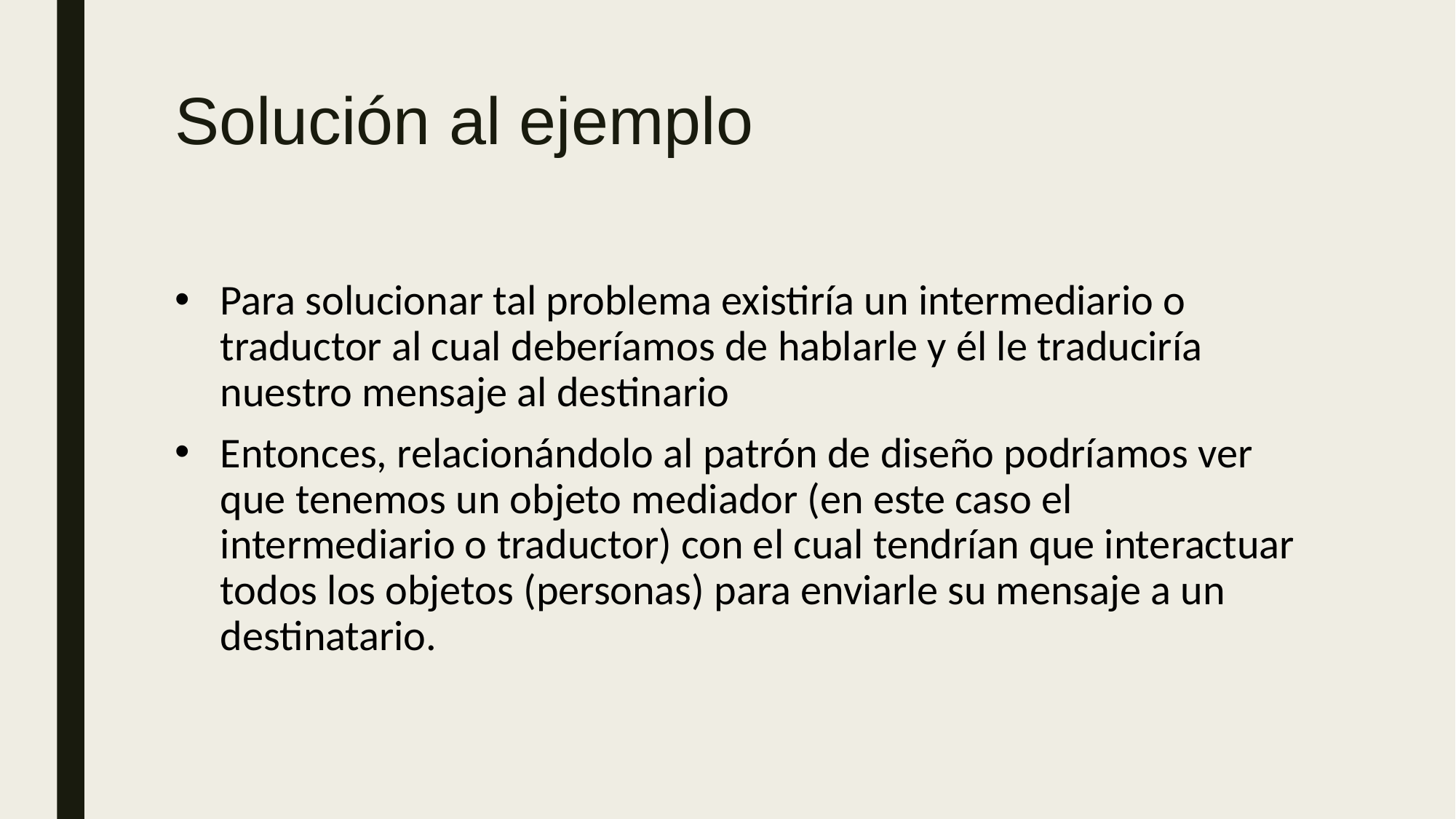

# Solución al ejemplo
Para solucionar tal problema existiría un intermediario o traductor al cual deberíamos de hablarle y él le traduciría nuestro mensaje al destinario
Entonces, relacionándolo al patrón de diseño podríamos ver que tenemos un objeto mediador (en este caso el intermediario o traductor) con el cual tendrían que interactuar todos los objetos (personas) para enviarle su mensaje a un destinatario.